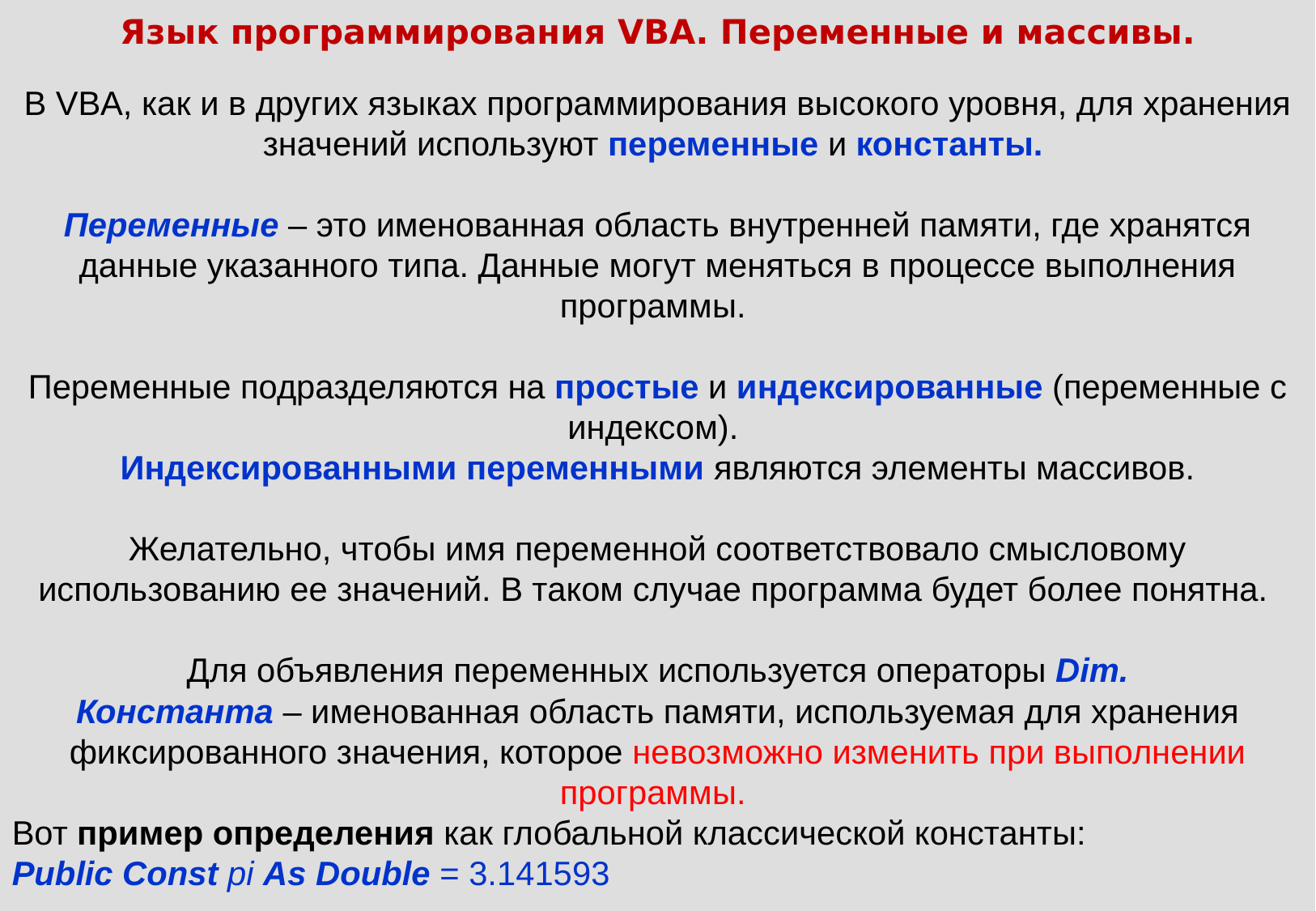

Язык программирования VBA. Переменные и массивы.
В VBA, как и в других языках программирования высокого уровня, для хранения значений используют переменные и константы.

Переменные – это именованная область внутренней памяти, где хранятся данные указанного типа. Данные могут меняться в процессе выполнения программы.

Переменные подразделяются на простые и индексированные (переменные с индексом).
Индексированными переменными являются элементы массивов.

Желательно, чтобы имя переменной соответствовало смысловому использованию ее значений. В таком случае программа будет более понятна.

Для объявления переменных используется операторы Dim.
Константа – именованная область памяти, используемая для хранения фиксированного значения, которое невозможно изменить при выполнении программы.
Вот пример определения как глобальной классической константы:
Public Const pi As Double = 3.141593